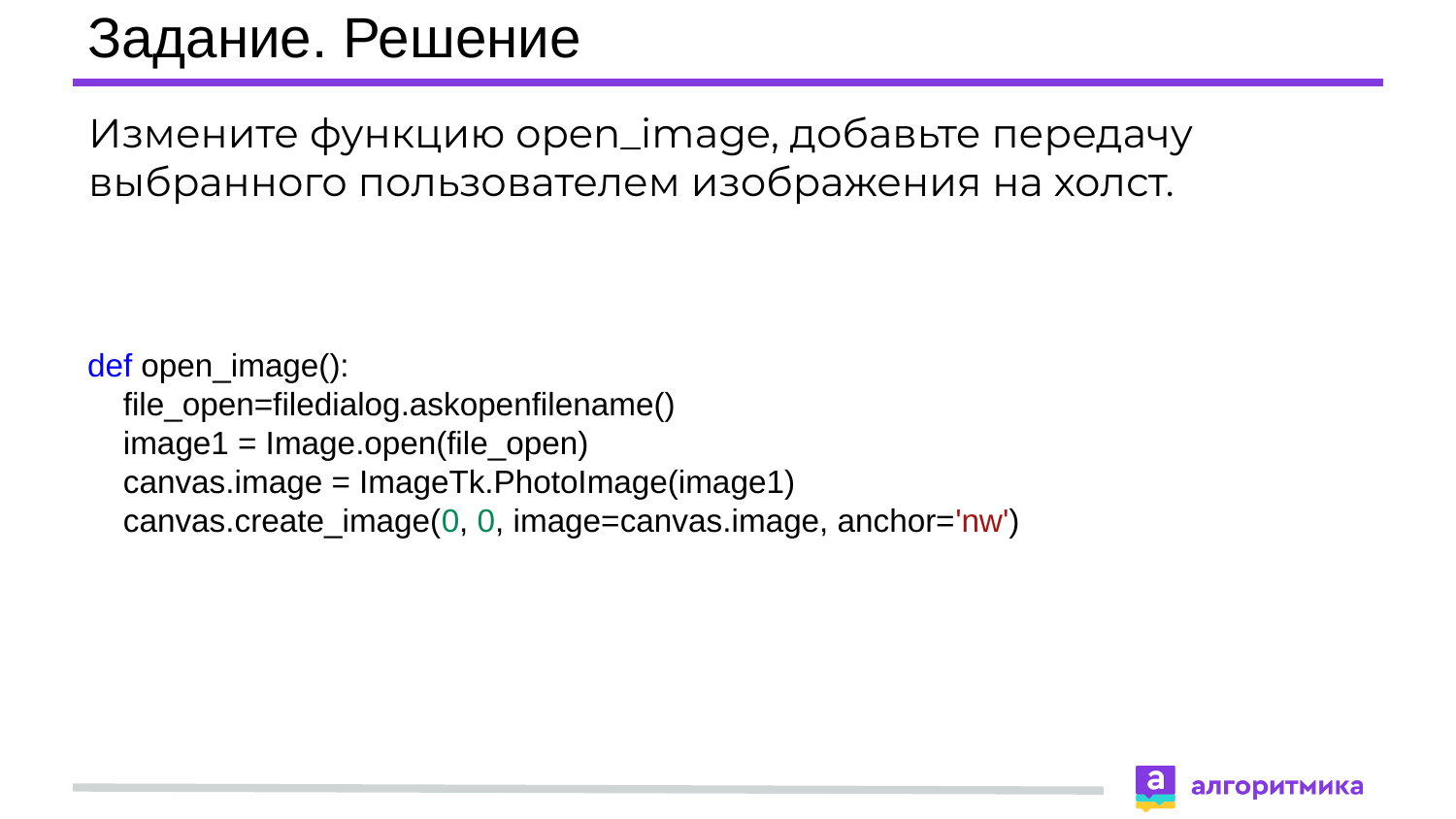

# Задание. Решение
Измените функцию open_image, добавьте передачу выбранного пользователем изображения на холст.
def open_image():
    file_open=filedialog.askopenfilename()
    image1 = Image.open(file_open)
    canvas.image = ImageTk.PhotoImage(image1)
    canvas.create_image(0, 0, image=canvas.image, anchor='nw')